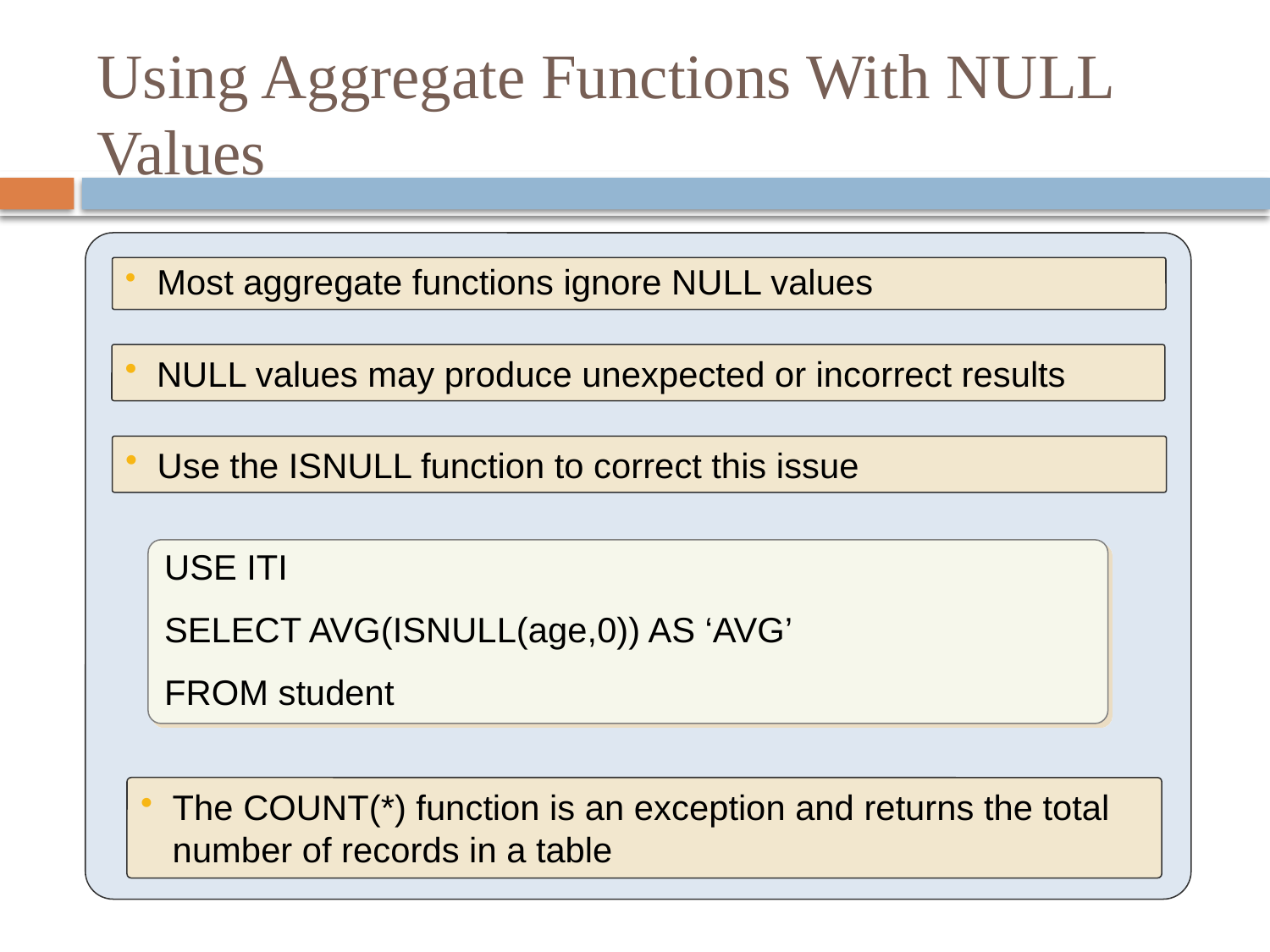

# Using Aggregate Functions With NULL Values

Most aggregate functions ignore NULL values
NULL values may produce unexpected or incorrect results
Use the ISNULL function to correct this issue
USE ITI
SELECT AVG(ISNULL(age,0)) AS ‘AVG’
FROM student
The COUNT(*) function is an exception and returns the total number of records in a table